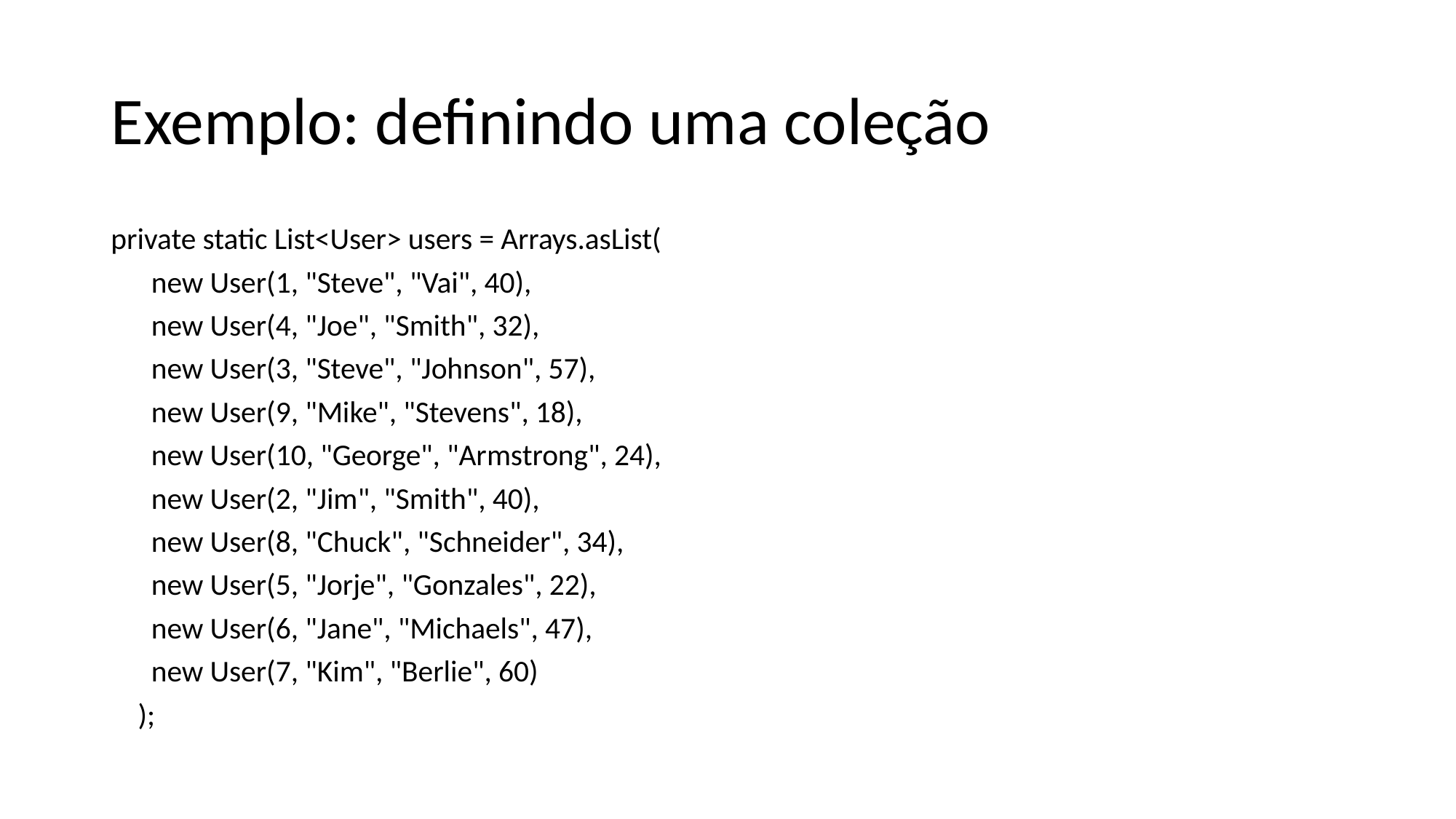

# Exemplo: definindo uma coleção
private static List<User> users = Arrays.asList(
      new User(1, "Steve", "Vai", 40),
      new User(4, "Joe", "Smith", 32),
      new User(3, "Steve", "Johnson", 57),
      new User(9, "Mike", "Stevens", 18),
      new User(10, "George", "Armstrong", 24),
      new User(2, "Jim", "Smith", 40),
      new User(8, "Chuck", "Schneider", 34),
      new User(5, "Jorje", "Gonzales", 22),
      new User(6, "Jane", "Michaels", 47),
      new User(7, "Kim", "Berlie", 60)
    );